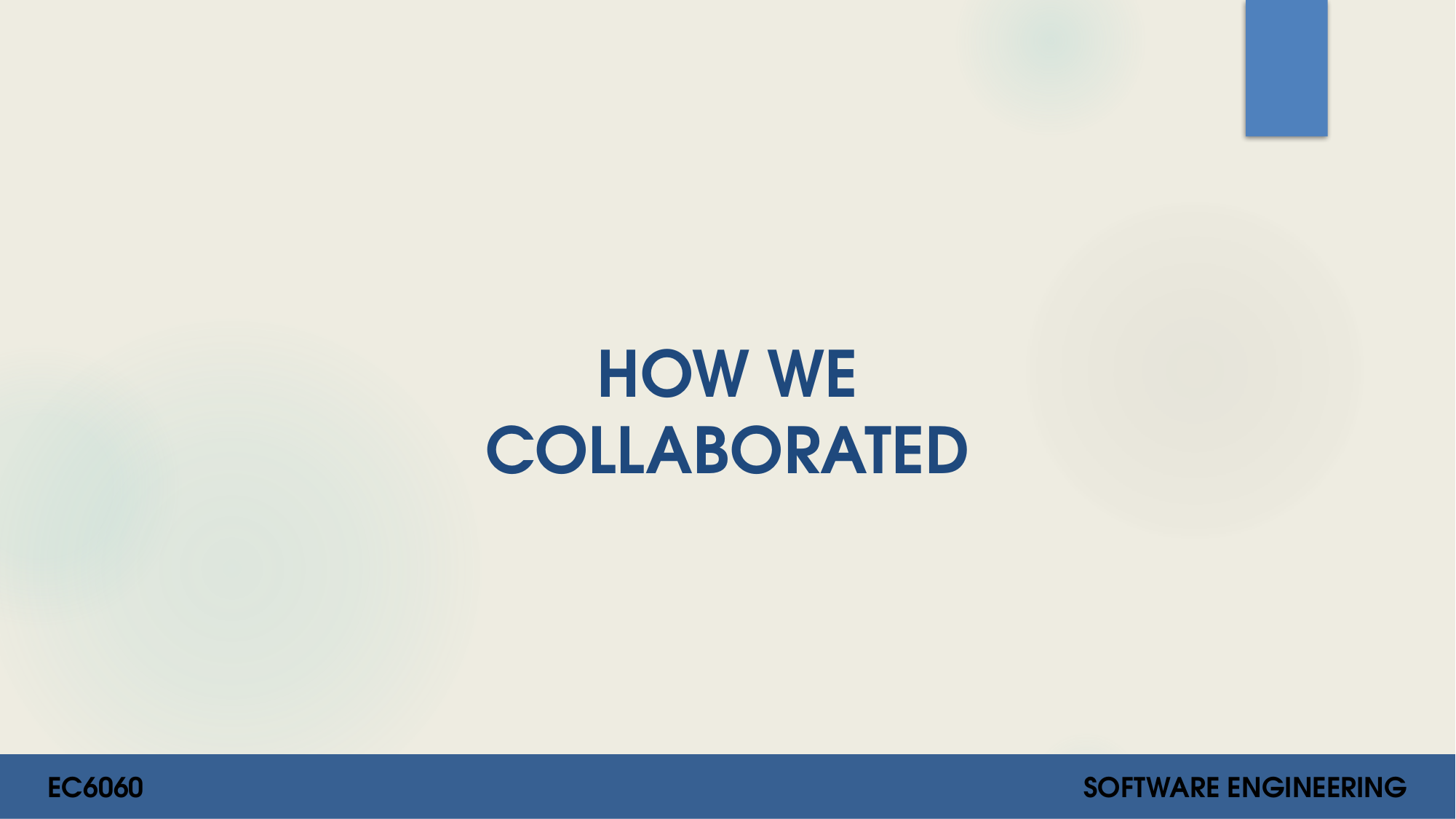

# HOW WE COLLABORATED
EC6060                                                                                                                           SOFTWARE ENGINEERING